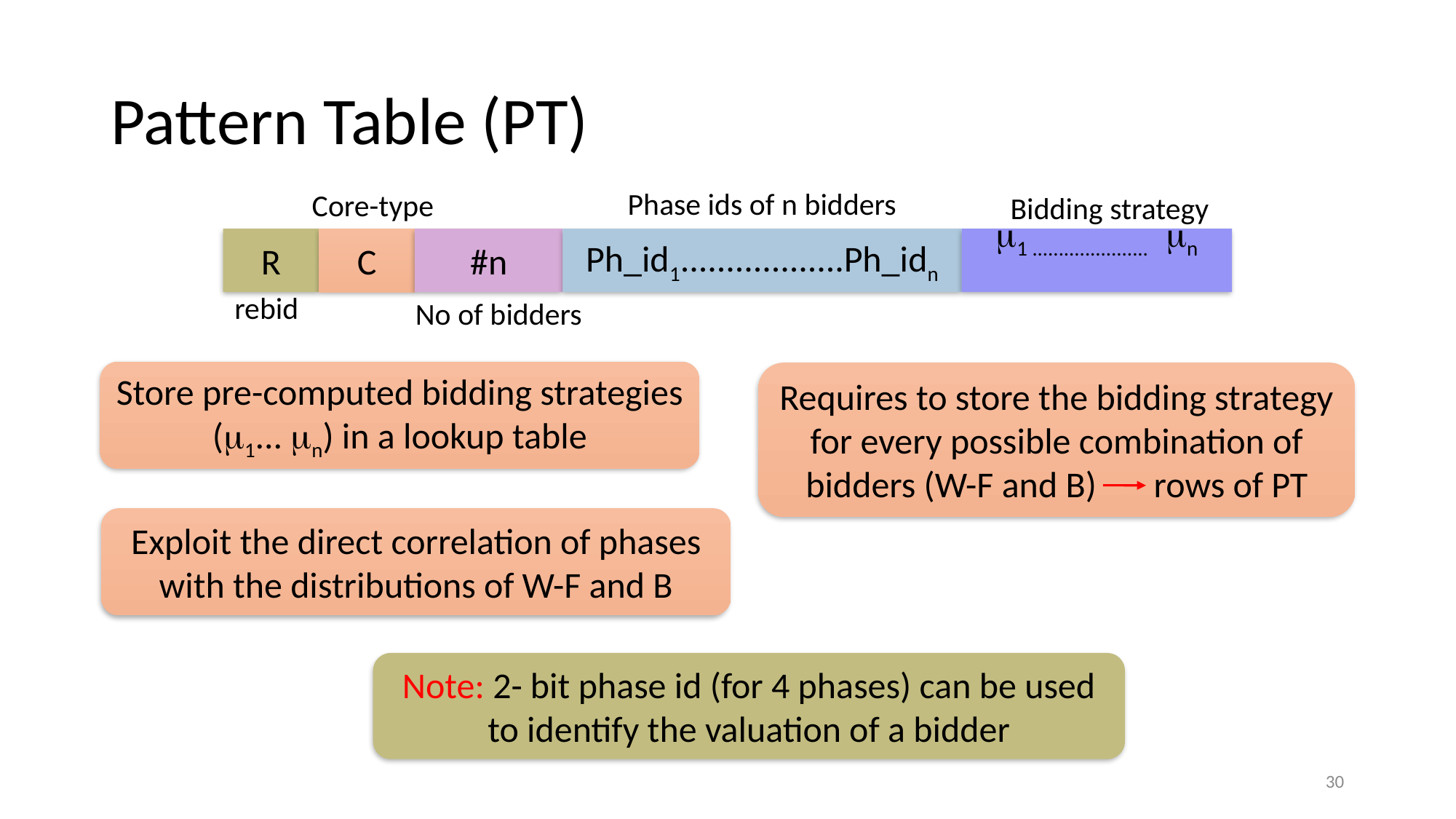

# Pattern Table (PT)
Phase ids of n bidders
Bidding strategy
R
C
#n
Ph_id1..................Ph_idn
μ1 ......................   μn

rebid
No of bidders
Core-type
Store pre-computed bidding strategies (μ1... μn) in a lookup table
Requires to store the bidding strategy for every possible combination of bidders (W-F and B)       rows of PT
Exploit the direct correlation of phases with the distributions of W-F and B
Note: 2- bit phase id (for 4 phases) can be used to identify the valuation of a bidder
30